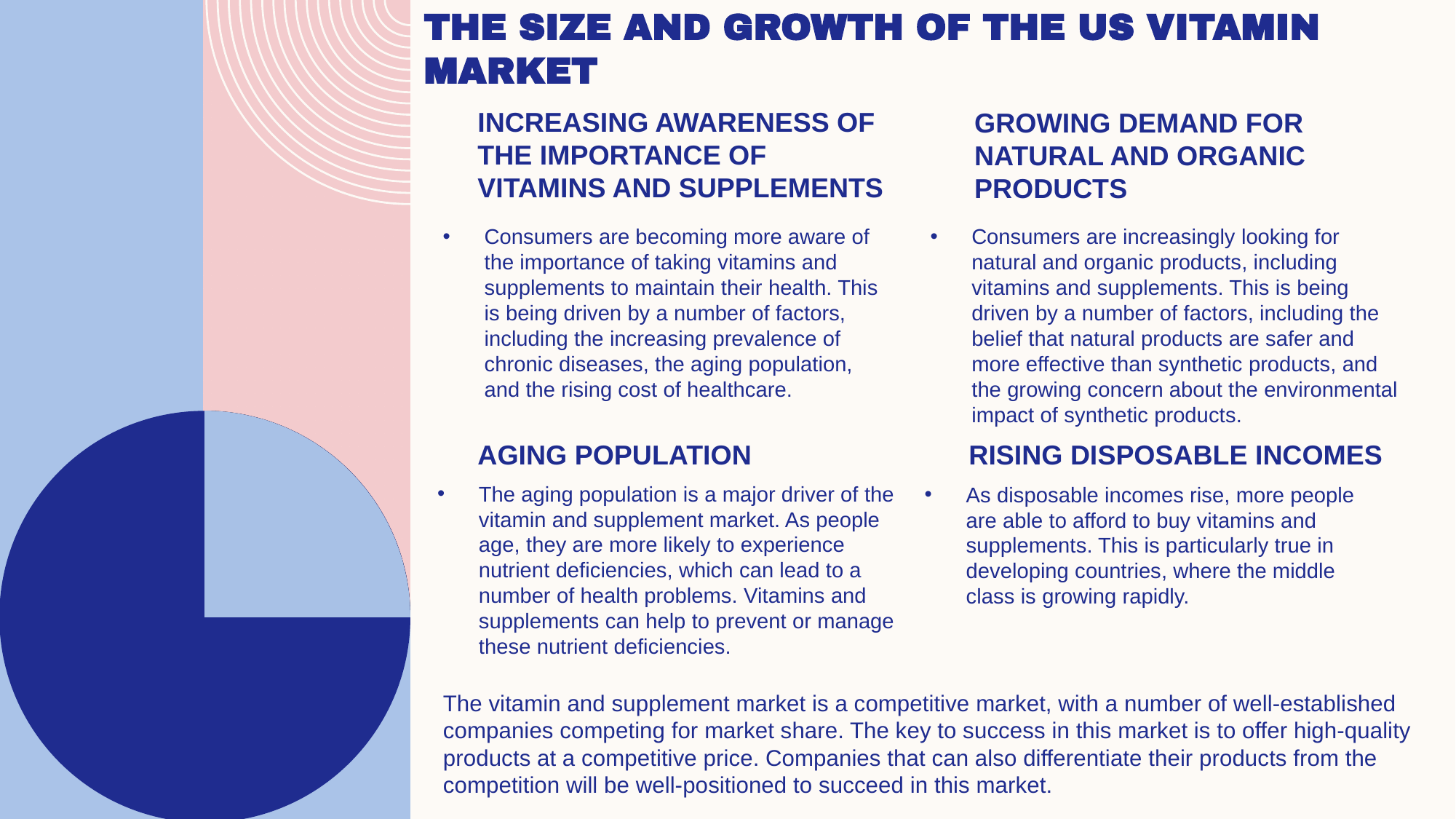

# The Size and Growth of the US Vitamin Market
Increasing awareness of the importance of vitamins and supplements
Growing demand for natural and organic products
Consumers are becoming more aware of the importance of taking vitamins and supplements to maintain their health. This is being driven by a number of factors, including the increasing prevalence of chronic diseases, the aging population, and the rising cost of healthcare.
Consumers are increasingly looking for natural and organic products, including vitamins and supplements. This is being driven by a number of factors, including the belief that natural products are safer and more effective than synthetic products, and the growing concern about the environmental impact of synthetic products.
Rising disposable incomes
Aging population
The aging population is a major driver of the vitamin and supplement market. As people age, they are more likely to experience nutrient deficiencies, which can lead to a number of health problems. Vitamins and supplements can help to prevent or manage these nutrient deficiencies.
As disposable incomes rise, more people are able to afford to buy vitamins and supplements. This is particularly true in developing countries, where the middle class is growing rapidly.
The vitamin and supplement market is a competitive market, with a number of well-established companies competing for market share. The key to success in this market is to offer high-quality products at a competitive price. Companies that can also differentiate their products from the competition will be well-positioned to succeed in this market.